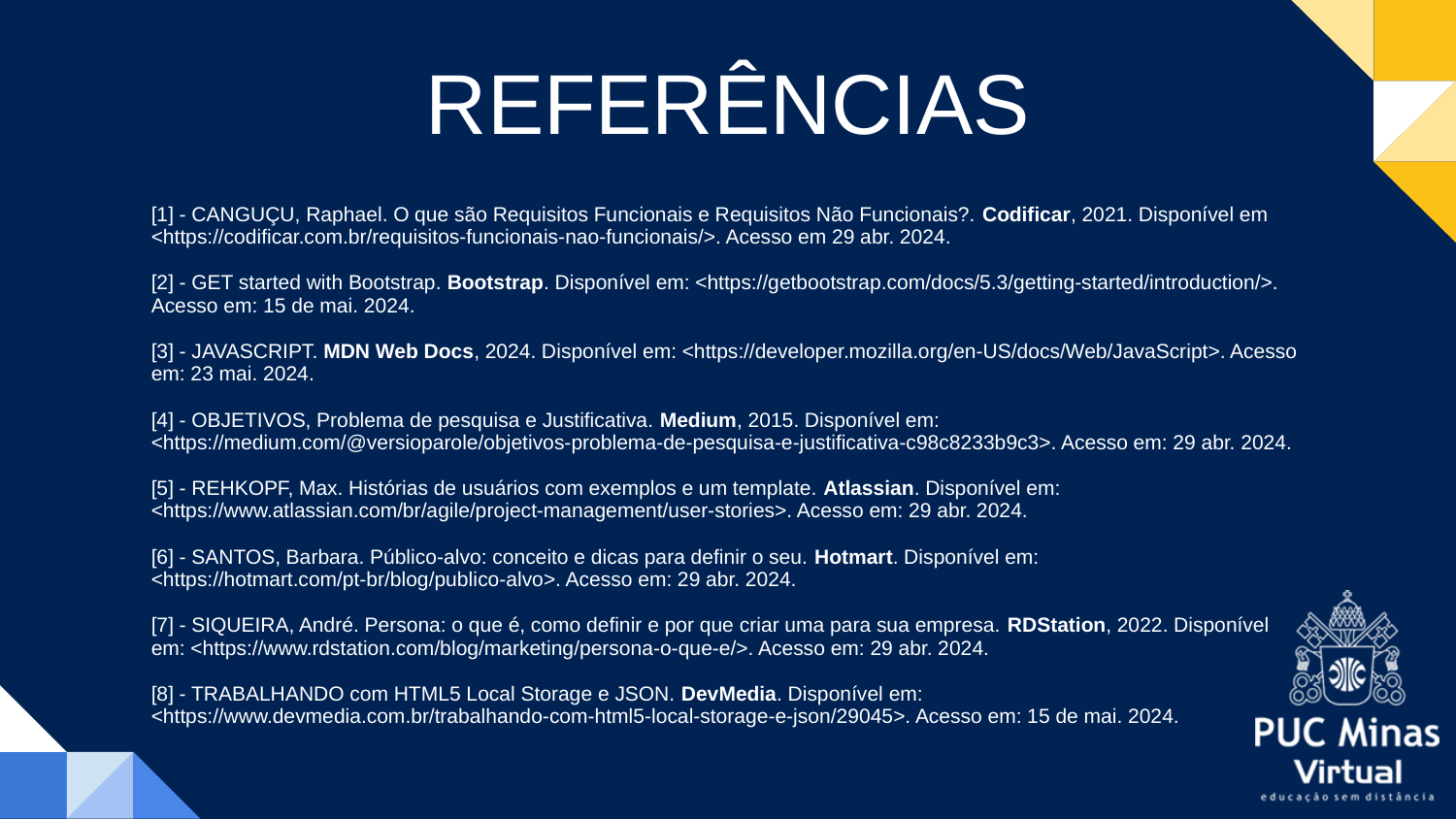

# REFERÊNCIAS
[1] - CANGUÇU, Raphael. O que são Requisitos Funcionais e Requisitos Não Funcionais?. Codificar, 2021. Disponível em <https://codificar.com.br/requisitos-funcionais-nao-funcionais/>. Acesso em 29 abr. 2024.

[2] - GET started with Bootstrap. Bootstrap. Disponível em: <https://getbootstrap.com/docs/5.3/getting-started/introduction/>. Acesso em: 15 de mai. 2024.

[3] - JAVASCRIPT. MDN Web Docs, 2024. Disponível em: <https://developer.mozilla.org/en-US/docs/Web/JavaScript>. Acesso em: 23 mai. 2024.

[4] - OBJETIVOS, Problema de pesquisa e Justificativa. Medium, 2015. Disponível em: <https://medium.com/@versioparole/objetivos-problema-de-pesquisa-e-justificativa-c98c8233b9c3>. Acesso em: 29 abr. 2024.

[5] - REHKOPF, Max. Histórias de usuários com exemplos e um template. Atlassian. Disponível em: <https://www.atlassian.com/br/agile/project-management/user-stories>. Acesso em: 29 abr. 2024.

[6] - SANTOS, Barbara. Público-alvo: conceito e dicas para definir o seu. Hotmart. Disponível em: <https://hotmart.com/pt-br/blog/publico-alvo>. Acesso em: 29 abr. 2024.

[7] - SIQUEIRA, André. Persona: o que é, como definir e por que criar uma para sua empresa. RDStation, 2022. Disponível em: <https://www.rdstation.com/blog/marketing/persona-o-que-e/>. Acesso em: 29 abr. 2024.

[8] - TRABALHANDO com HTML5 Local Storage e JSON. DevMedia. Disponível em: <https://www.devmedia.com.br/trabalhando-com-html5-local-storage-e-json/29045>. Acesso em: 15 de mai. 2024.